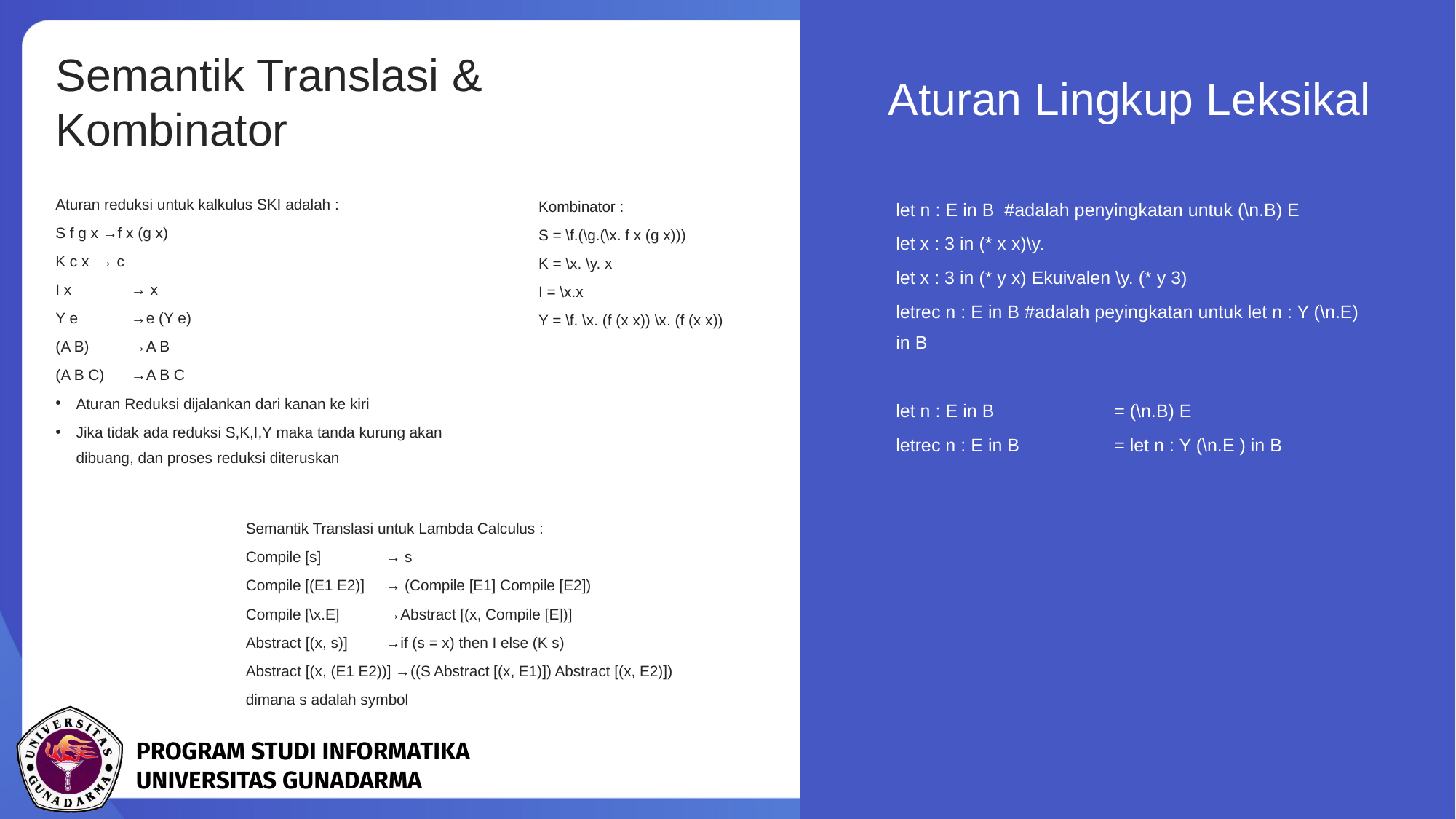

Semantik Translasi & Kombinator
Aturan Lingkup Leksikal
Aturan reduksi untuk kalkulus SKI adalah :
S f g x →f x (g x)
K c x  → c
I x	→ x
Y e	→e (Y e)
(A B)	→A B
(A B C) 	→A B C
Aturan Reduksi dijalankan dari kanan ke kiri
Jika tidak ada reduksi S,K,I,Y maka tanda kurung akan dibuang, dan proses reduksi diteruskan

Kombinator :
S = \f.(\g.(\x. f x (g x)))
K = \x. \y. x
I = \x.x
Y = \f. \x. (f (x x)) \x. (f (x x))
let n : E in B  #adalah penyingkatan untuk (\n.B) E
let x : 3 in (* x x)\y.
let x : 3 in (* y x) Ekuivalen \y. (* y 3)
letrec n : E in B #adalah peyingkatan untuk let n : Y (\n.E) in B

let n : E in B 		= (\n.B) E
letrec n : E in B	= let n : Y (\n.E ) in B

Semantik Translasi untuk Lambda Calculus :
Compile [s]	→ s
Compile [(E1 E2)]	→ (Compile [E1] Compile [E2])
Compile [\x.E]	→Abstract [(x, Compile [E])]
Abstract [(x, s)]	→if (s = x) then I else (K s)
Abstract [(x, (E1 E2))] →((S Abstract [(x, E1)]) Abstract [(x, E2)])
dimana s adalah symbol